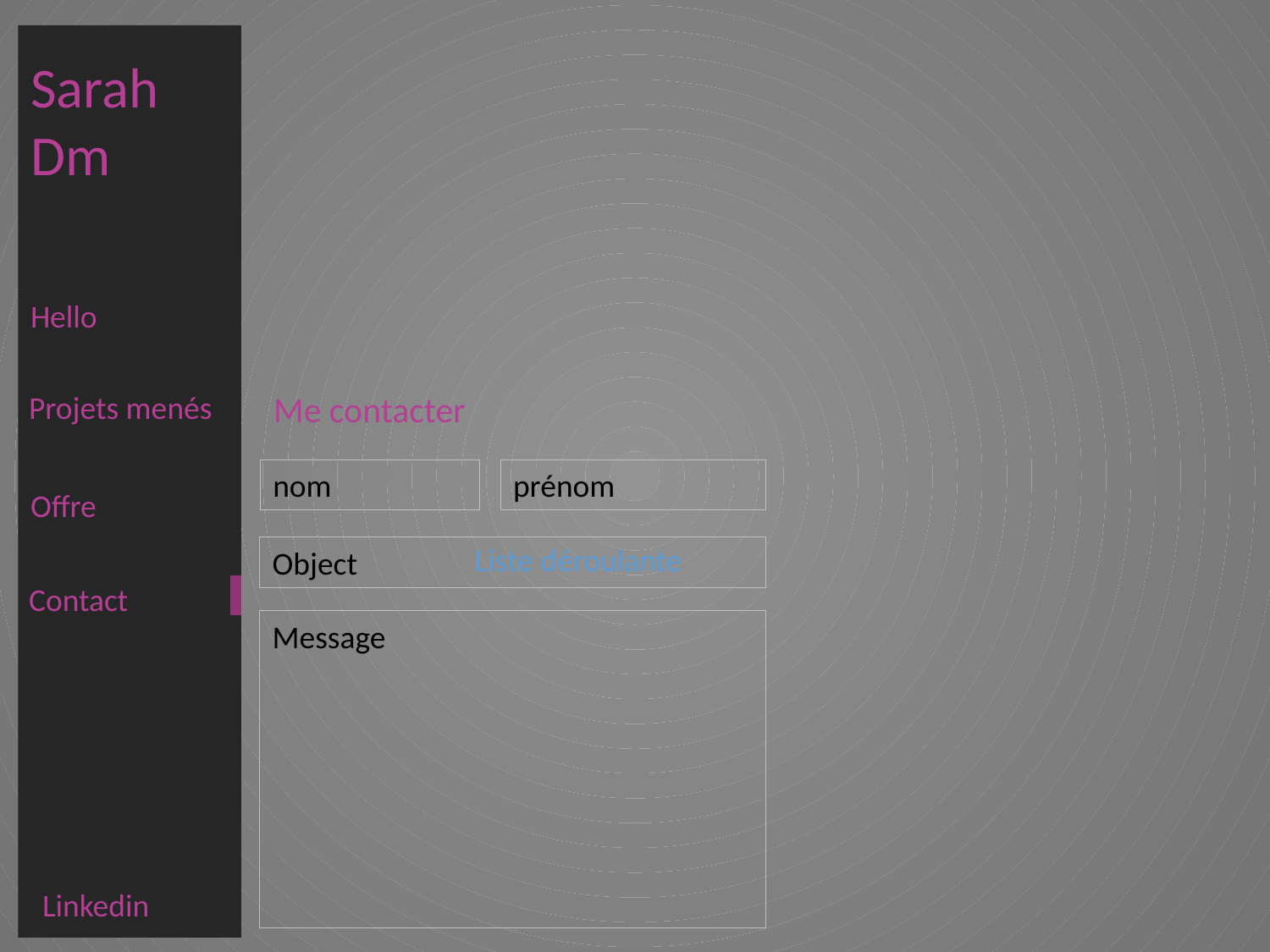

Sarah Dm
Hello
Me contacter
Projets menés
nom
prénom
Offre
Liste déroulante
Object
Contact
Message

Linkedin